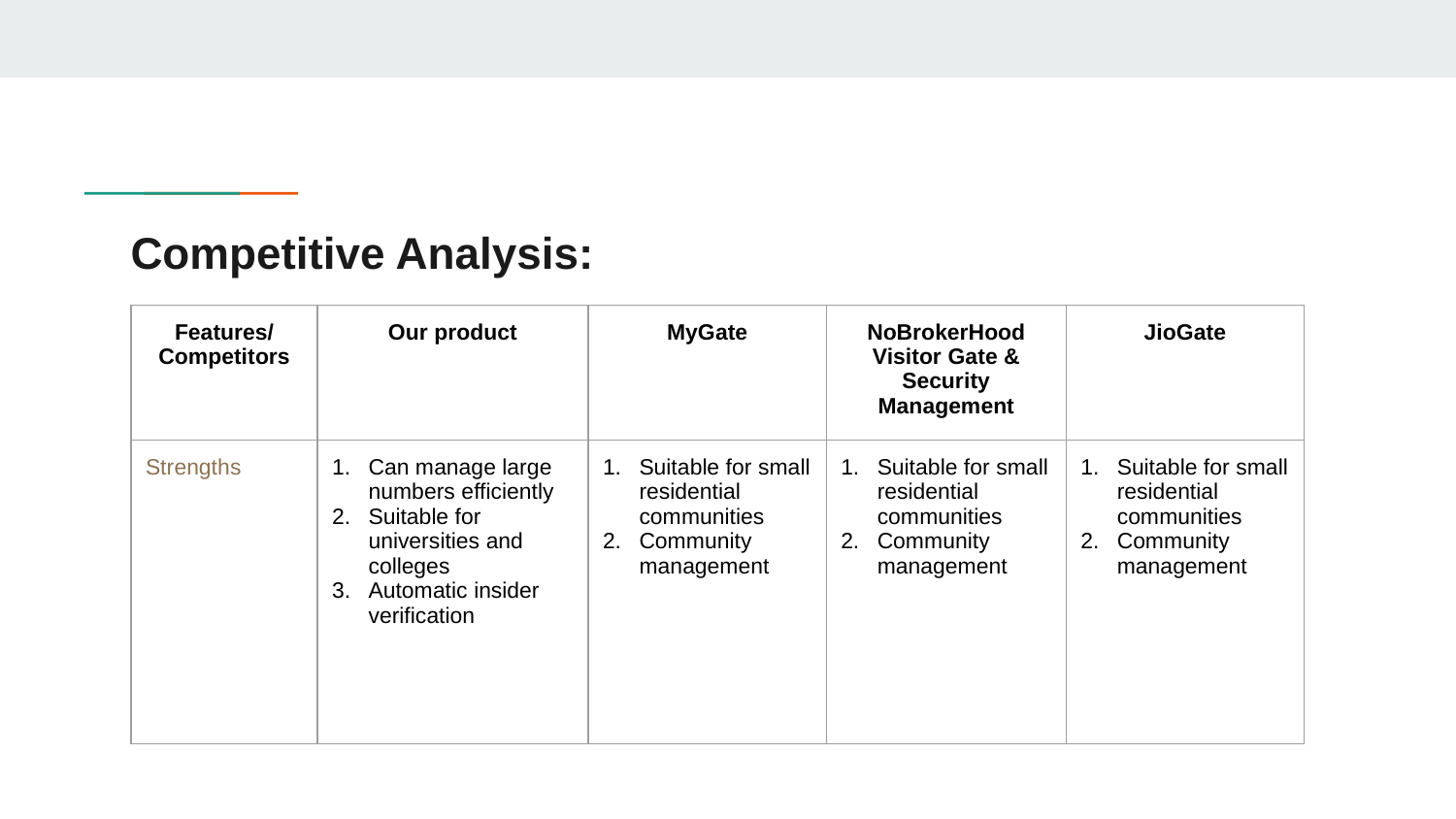

# Competitive Analysis:
| Features/ Competitors | Our product | MyGate | NoBrokerHood Visitor Gate & Security Management | JioGate |
| --- | --- | --- | --- | --- |
| Strengths | Can manage large numbers efficiently Suitable for universities and colleges Automatic insider verification | Suitable for small residential communities Community management | Suitable for small residential communities Community management | Suitable for small residential communities Community management |